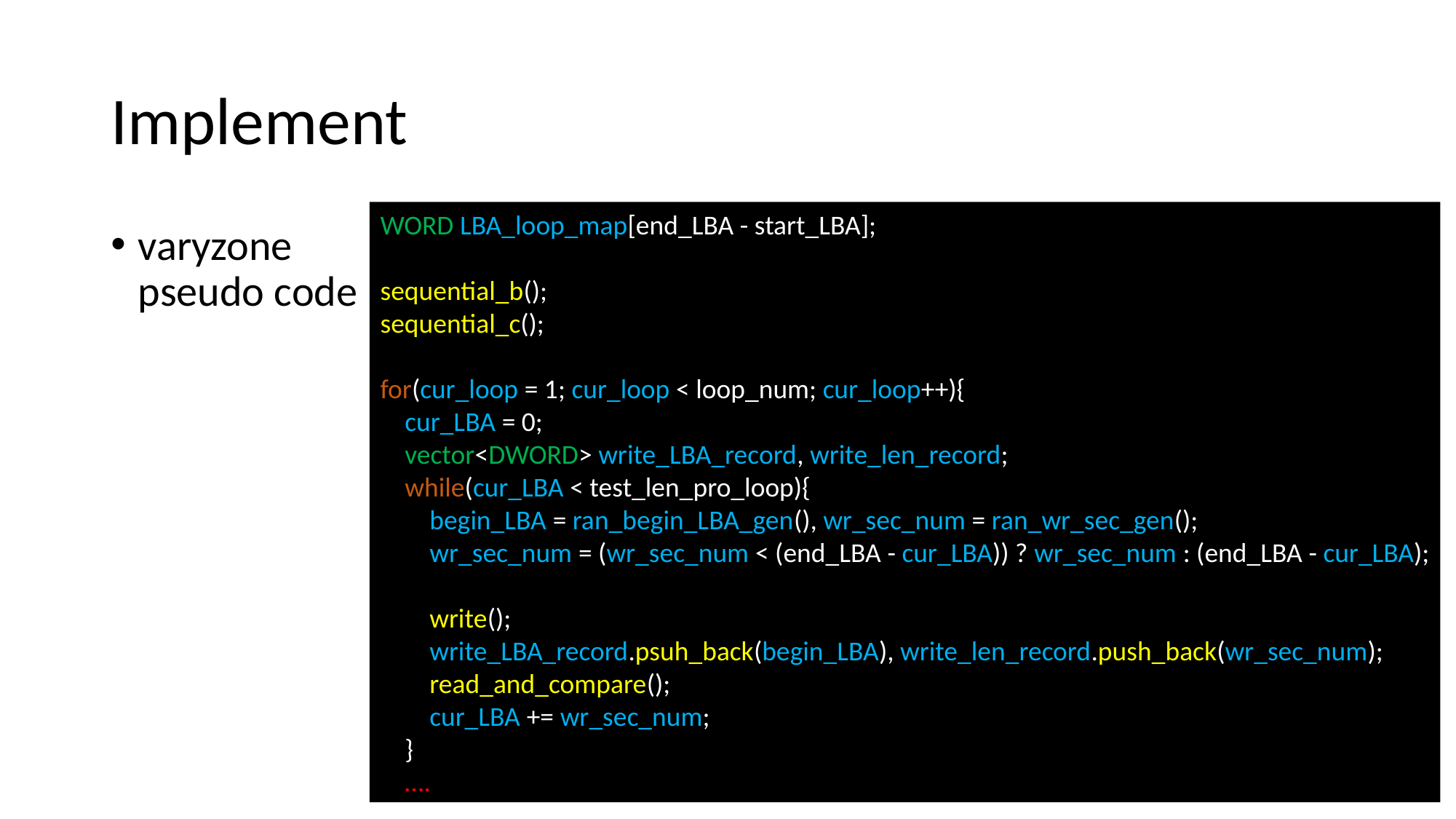

# Implement
WORD LBA_loop_map[end_LBA - start_LBA];
sequential_b();
sequential_c();
for(cur_loop = 1; cur_loop < loop_num; cur_loop++){
    cur_LBA = 0;
    vector<DWORD> write_LBA_record, write_len_record;
    while(cur_LBA < test_len_pro_loop){
        begin_LBA = ran_begin_LBA_gen(), wr_sec_num = ran_wr_sec_gen();
        wr_sec_num = (wr_sec_num < (end_LBA - cur_LBA)) ? wr_sec_num : (end_LBA - cur_LBA);
        write();
        write_LBA_record.psuh_back(begin_LBA), write_len_record.push_back(wr_sec_num);
        read_and_compare();
        cur_LBA += wr_sec_num;
    }
    ….
varyzone pseudo code